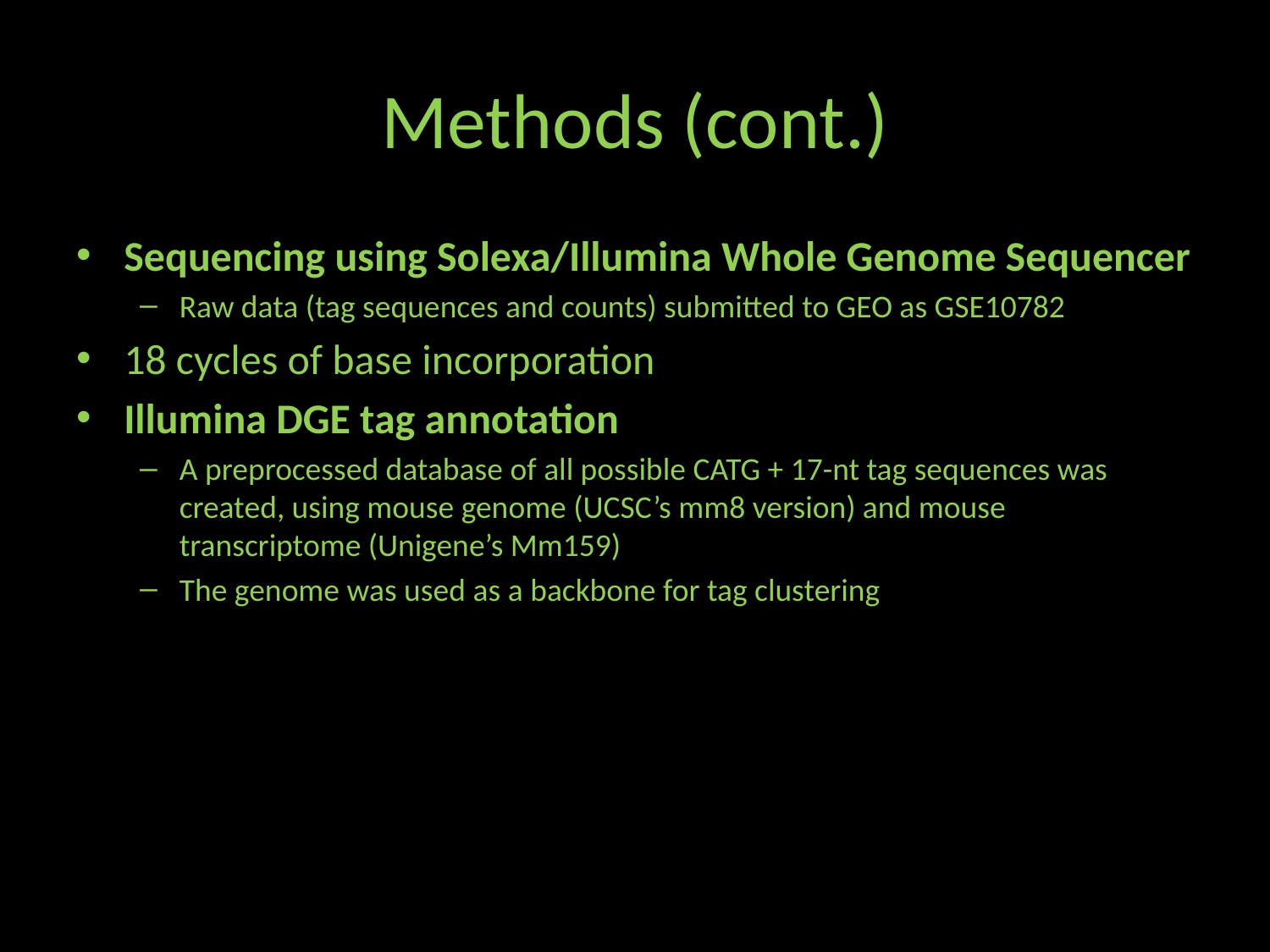

# Methods (cont.)
Sequencing using Solexa/Illumina Whole Genome Sequencer
Raw data (tag sequences and counts) submitted to GEO as GSE10782
18 cycles of base incorporation
Illumina DGE tag annotation
A preprocessed database of all possible CATG + 17-nt tag sequences was created, using mouse genome (UCSC’s mm8 version) and mouse transcriptome (Unigene’s Mm159)
The genome was used as a backbone for tag clustering